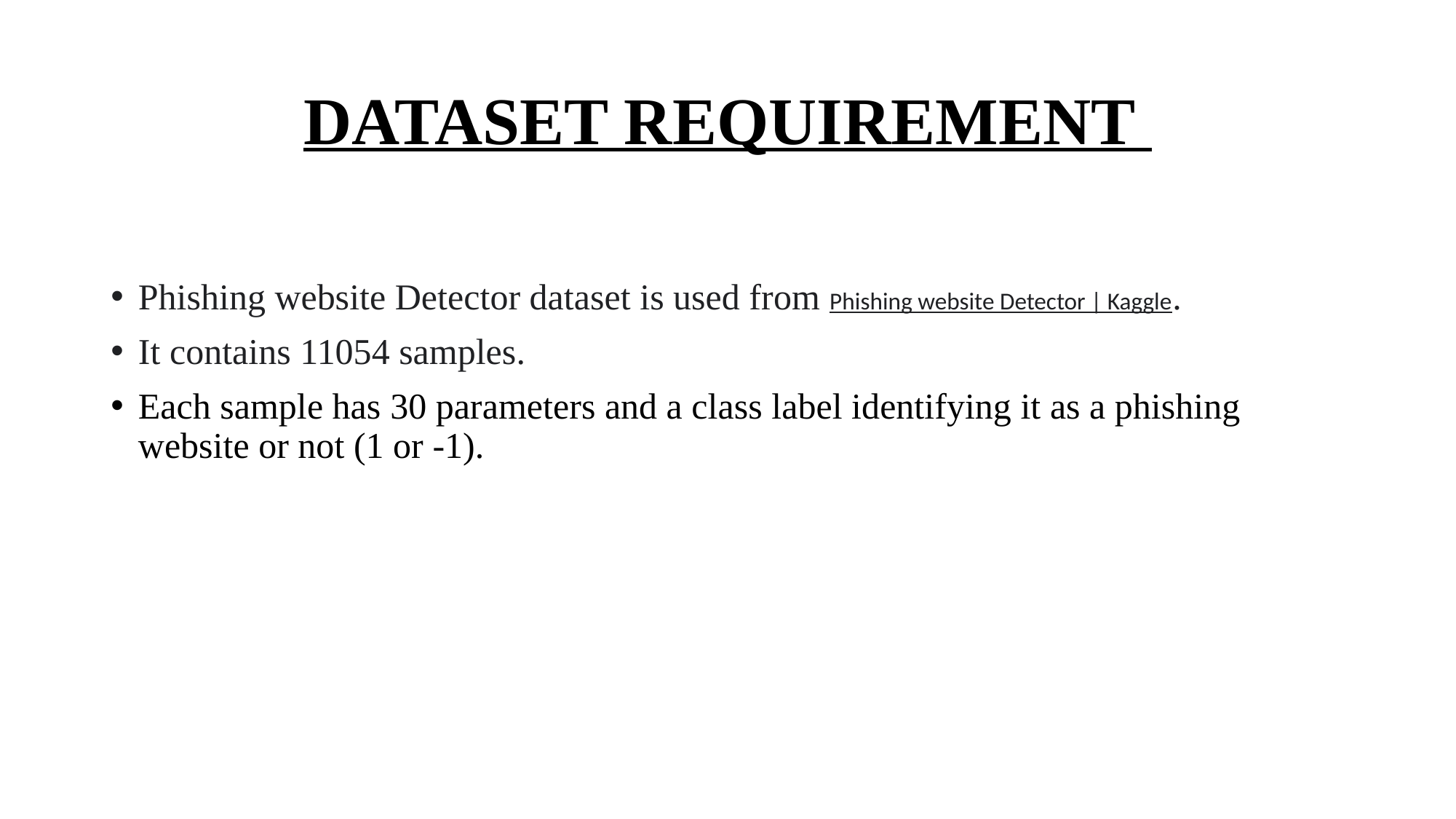

# DATASET REQUIREMENT

Phishing website Detector dataset is used from Phishing website Detector | Kaggle.
It contains 11054 samples.
Each sample has 30 parameters and a class label identifying it as a phishing website or not (1 or -1).